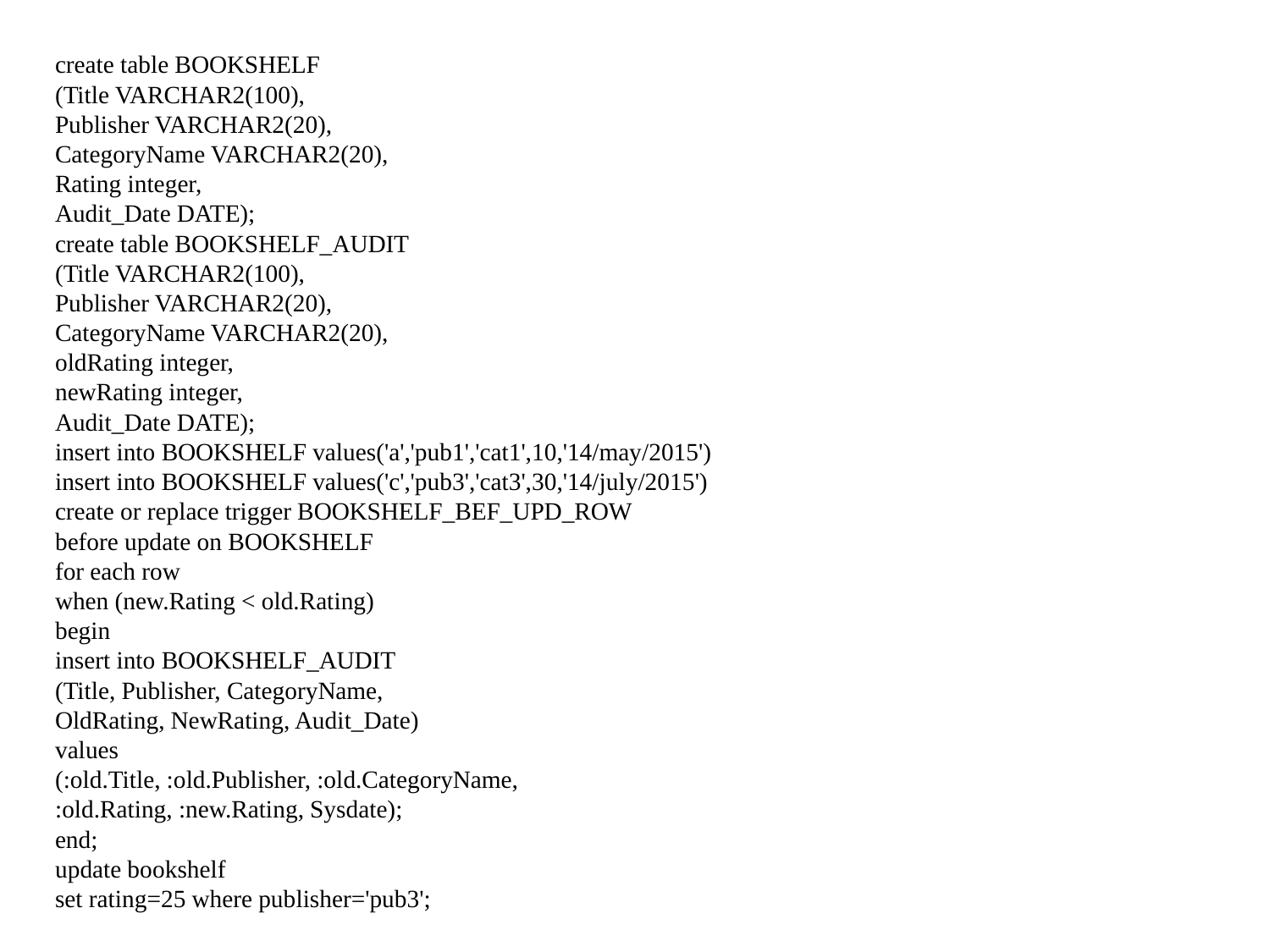

create table BOOKSHELF
(Title VARCHAR2(100),
Publisher VARCHAR2(20),
CategoryName VARCHAR2(20),
Rating integer,
Audit_Date DATE);
create table BOOKSHELF_AUDIT
(Title VARCHAR2(100),
Publisher VARCHAR2(20),
CategoryName VARCHAR2(20),
oldRating integer,
newRating integer,
Audit_Date DATE);
insert into BOOKSHELF values('a','pub1','cat1',10,'14/may/2015')
insert into BOOKSHELF values('c','pub3','cat3',30,'14/july/2015')
create or replace trigger BOOKSHELF_BEF_UPD_ROW
before update on BOOKSHELF
for each row
when (new.Rating < old.Rating)
begin
insert into BOOKSHELF_AUDIT
(Title, Publisher, CategoryName,
OldRating, NewRating, Audit_Date)
values
(:old.Title, :old.Publisher, :old.CategoryName,
:old.Rating, :new.Rating, Sysdate);
end;
update bookshelf
set rating=25 where publisher='pub3';